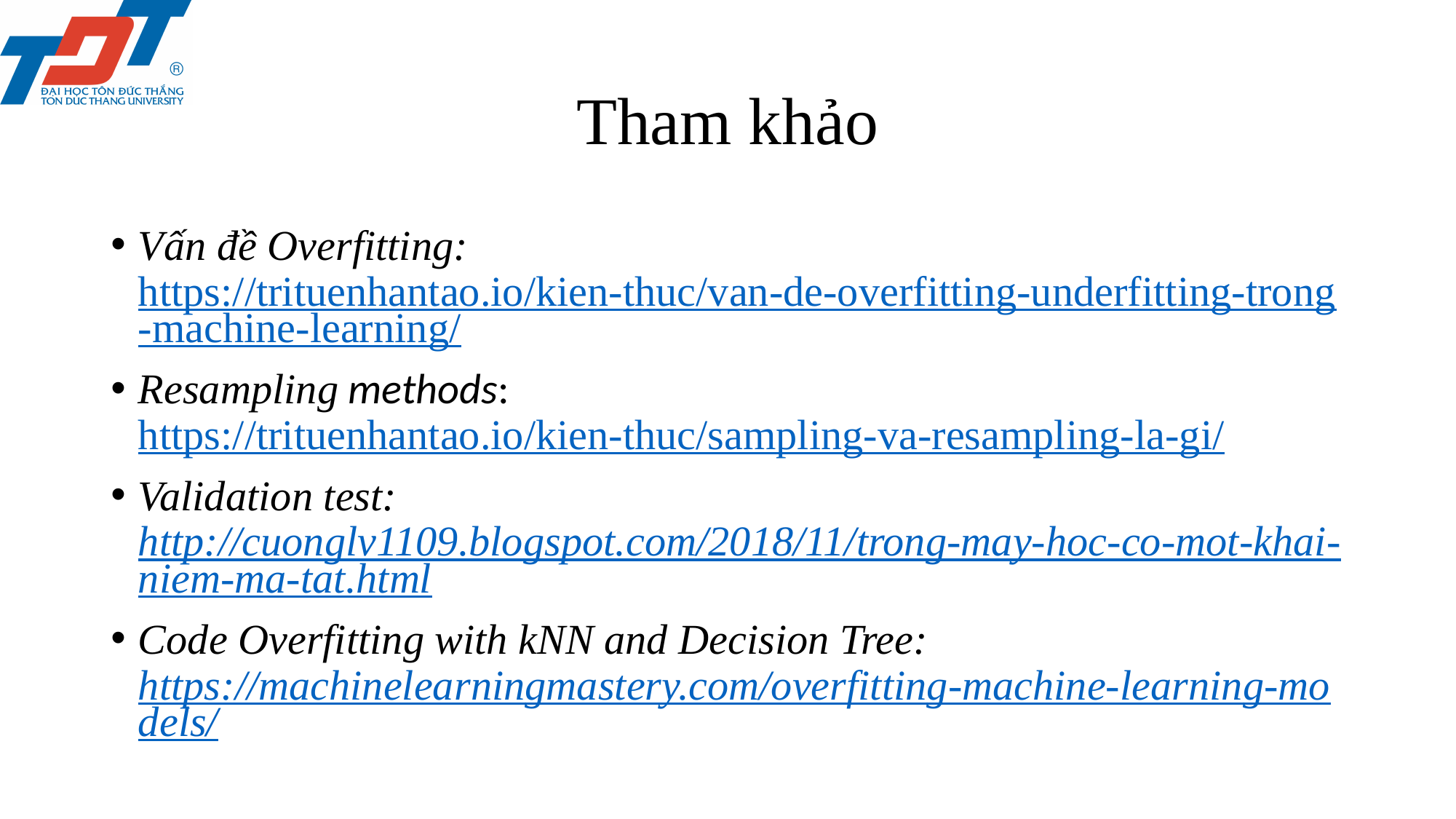

# Tham khảo
Vấn đề Overfitting: https://trituenhantao.io/kien-thuc/van-de-overfitting-underfitting-trong-machine-learning/
Resampling methods: https://trituenhantao.io/kien-thuc/sampling-va-resampling-la-gi/
Validation test: http://cuonglv1109.blogspot.com/2018/11/trong-may-hoc-co-mot-khai-niem-ma-tat.html
Code Overfitting with kNN and Decision Tree: https://machinelearningmastery.com/overfitting-machine-learning-models/